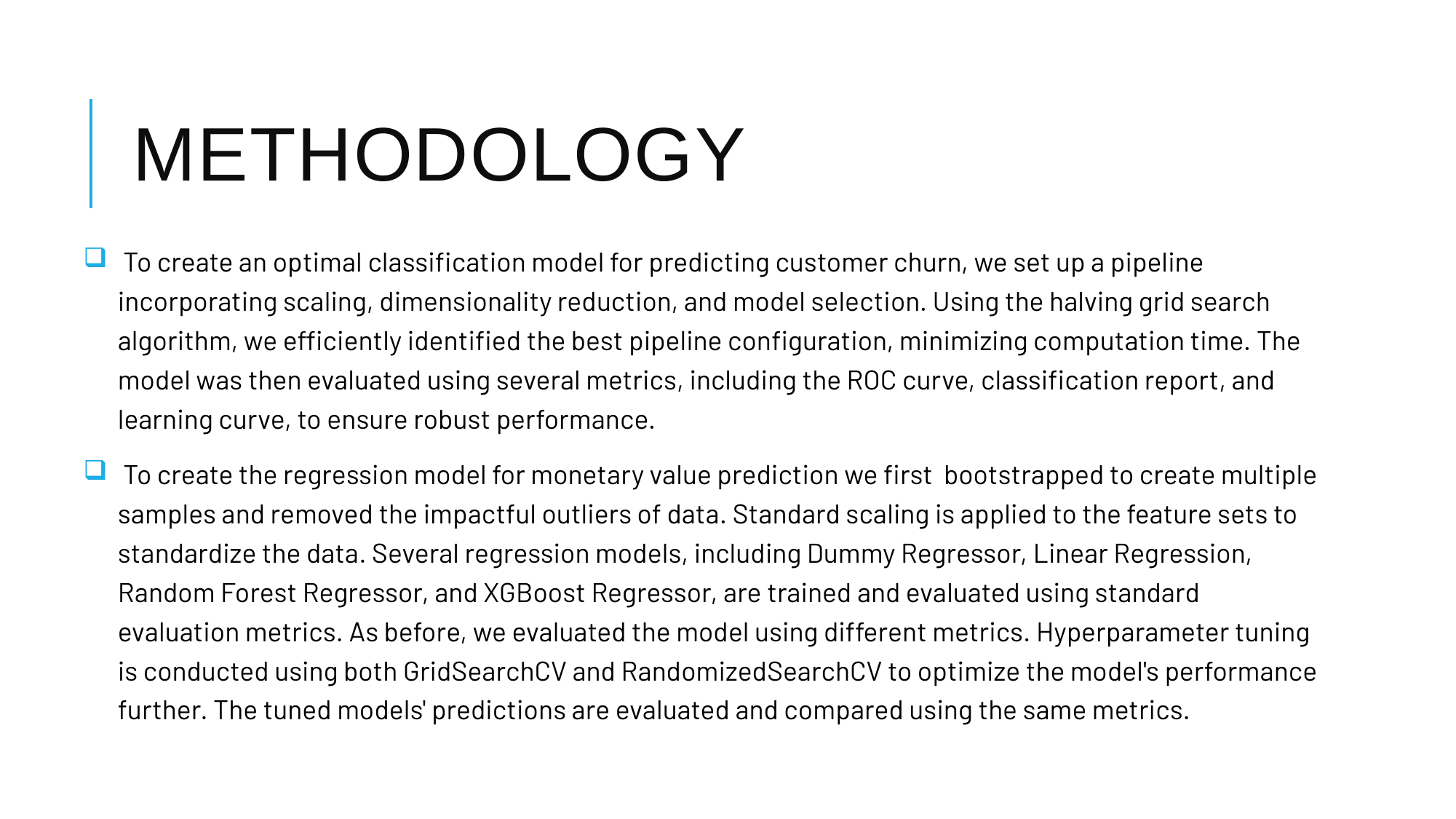

# METHODOLOGY
 To create an optimal classification model for predicting customer churn, we set up a pipeline incorporating scaling, dimensionality reduction, and model selection. Using the halving grid search algorithm, we efficiently identified the best pipeline configuration, minimizing computation time. The model was then evaluated using several metrics, including the ROC curve, classification report, and learning curve, to ensure robust performance.
 To create the regression model for monetary value prediction we first  bootstrapped to create multiple samples and removed the impactful outliers of data. Standard scaling is applied to the feature sets to standardize the data. Several regression models, including Dummy Regressor, Linear Regression, Random Forest Regressor, and XGBoost Regressor, are trained and evaluated using standard evaluation metrics. As before, we evaluated the model using different metrics. Hyperparameter tuning is conducted using both GridSearchCV and RandomizedSearchCV to optimize the model's performance further. The tuned models' predictions are evaluated and compared using the same metrics.